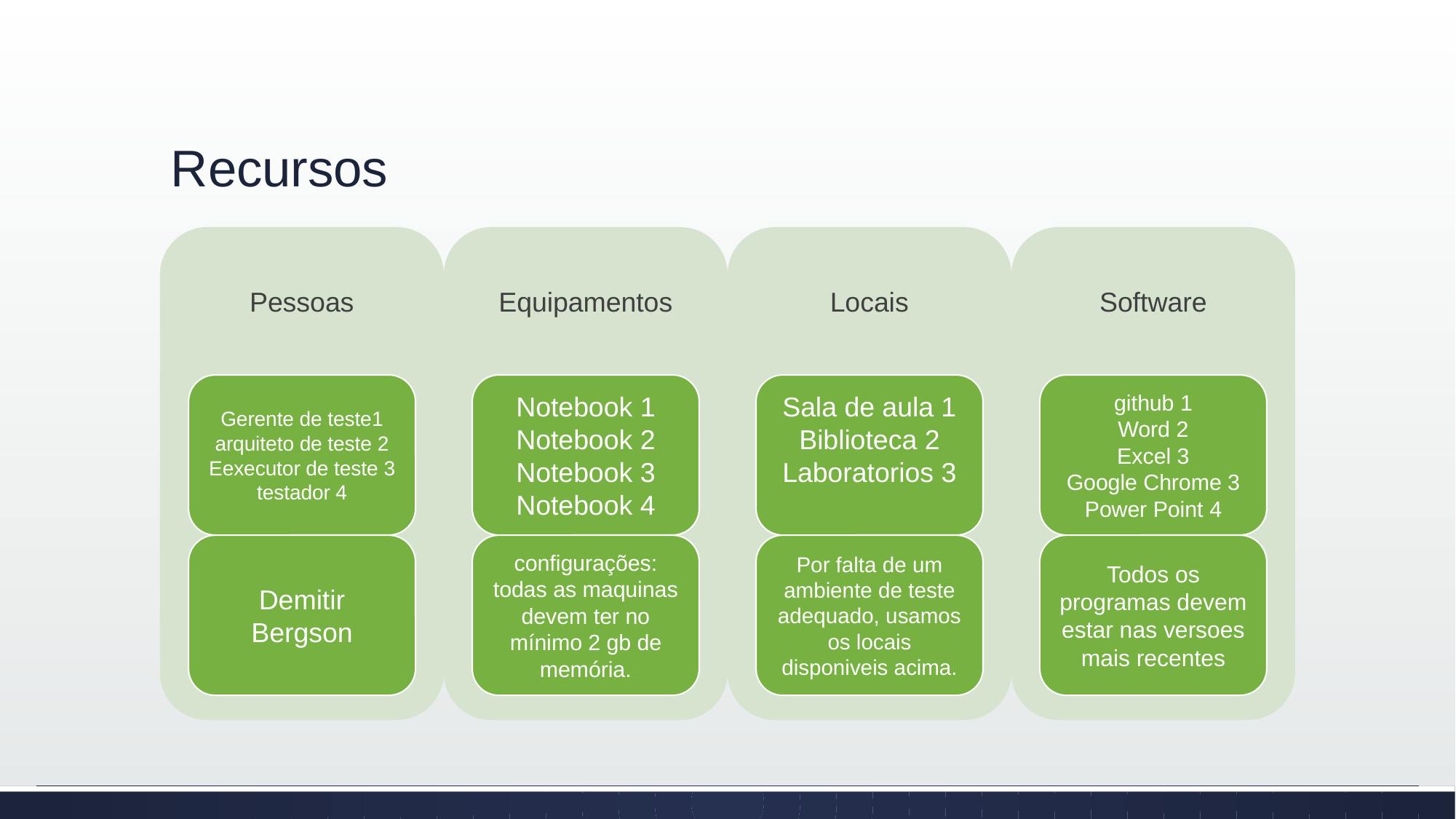

# Recursos
Pessoas
Gerente de teste1
arquiteto de teste 2
Eexecutor de teste 3
testador 4
Equipamentos
Notebook 1
Notebook 2
Notebook 3
Notebook 4
configurações: todas as maquinas devem ter no mínimo 2 gb de memória.
Locais
Sala de aula 1
Biblioteca 2
Laboratorios 3
Software
Demitir Bergson
Por falta de um ambiente de teste adequado, usamos os locais disponiveis acima.
github 1
Word 2
Excel 3
Google Chrome 3
Power Point 4
Todos os programas devem estar nas versoes mais recentes